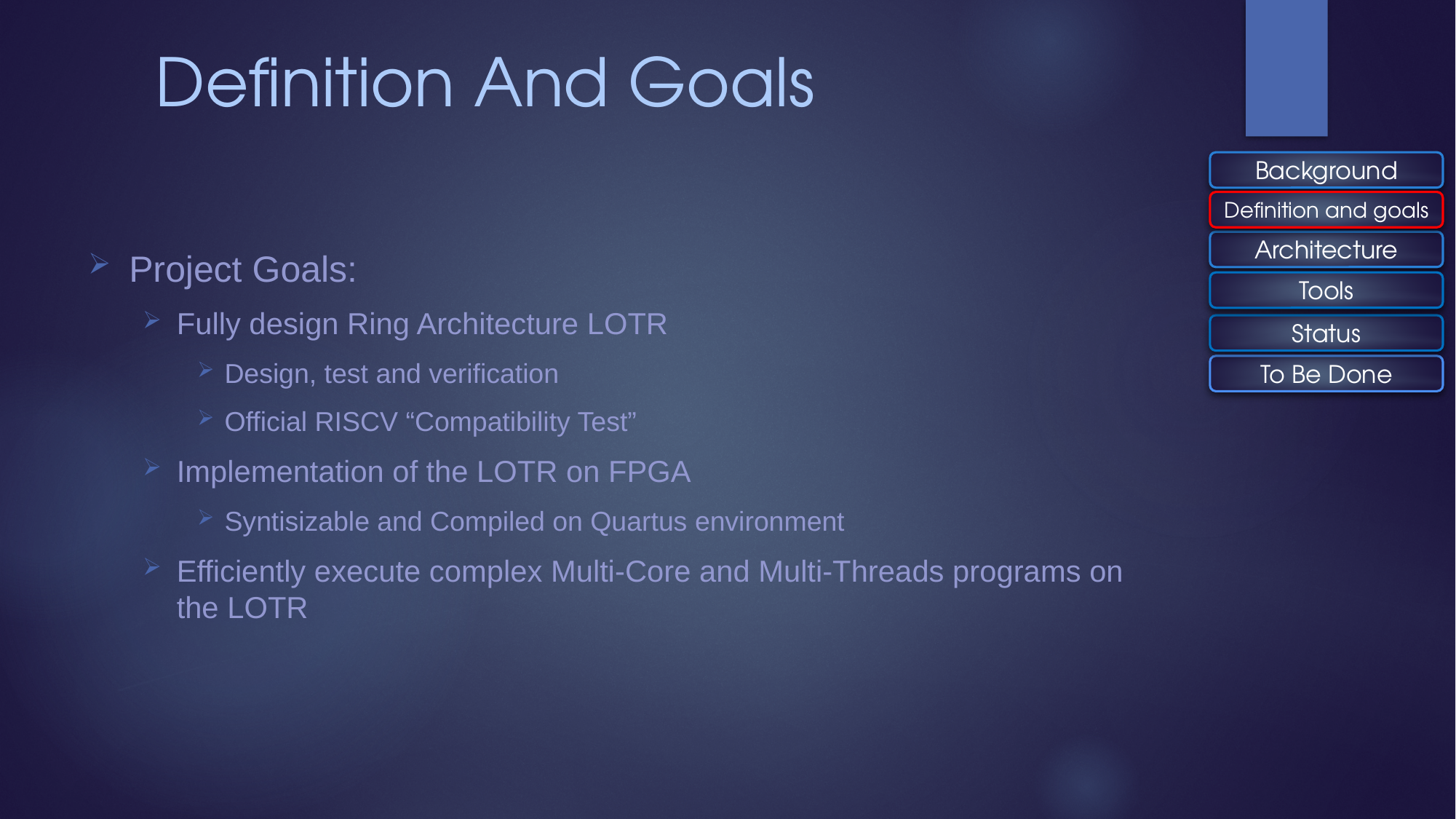

Definition And Goals

Background
Definition and goals
Architecture
Project Goals:
Fully design Ring Architecture LOTR
Design, test and verification
Official RISCV “Compatibility Test”
Implementation of the LOTR on FPGA
Syntisizable and Compiled on Quartus environment
Efficiently execute complex Multi-Core and Multi-Threads programs on the LOTR
Tools
Status
To Be Done